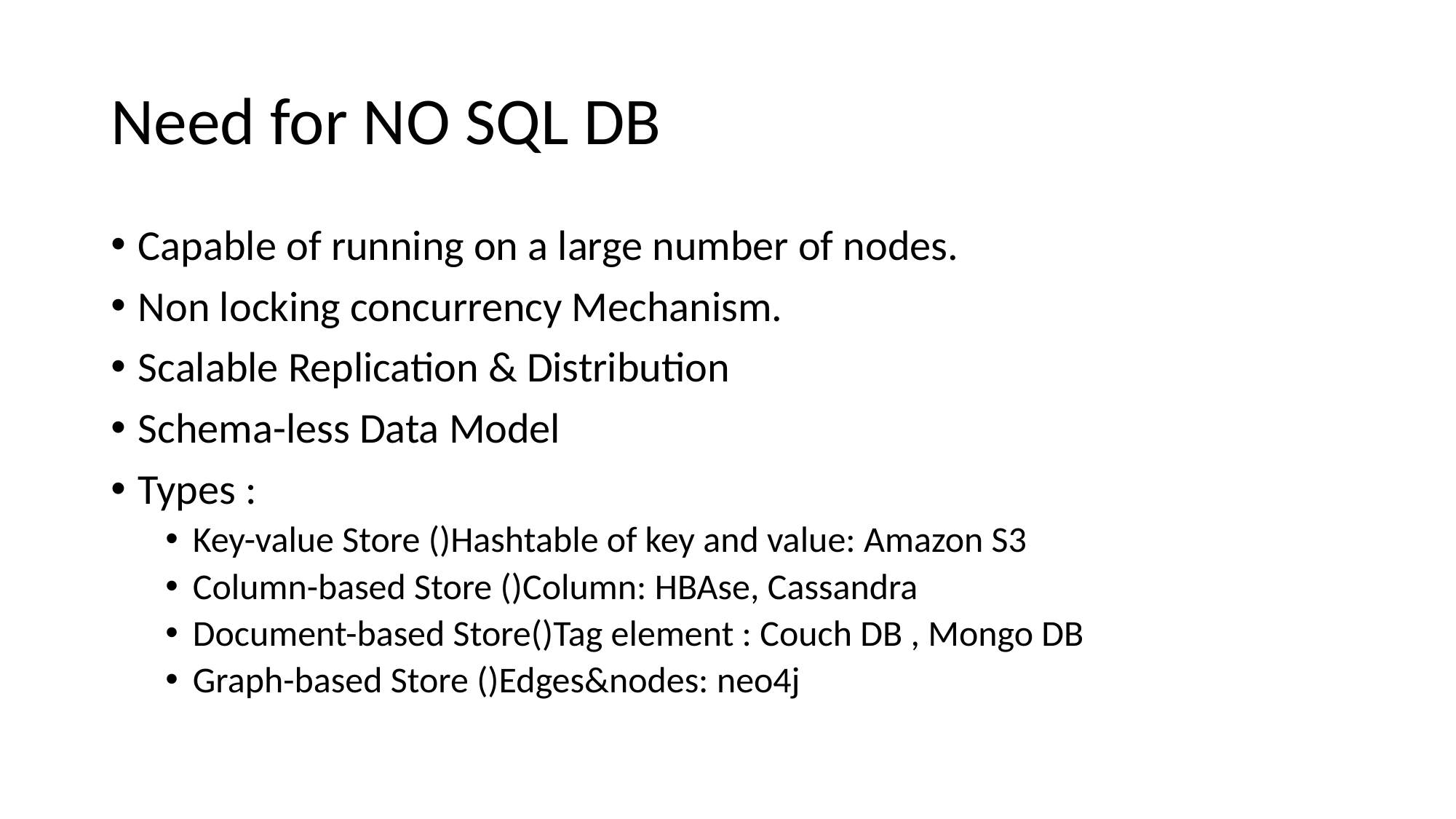

# Need for NO SQL DB
Capable of running on a large number of nodes.
Non locking concurrency Mechanism.
Scalable Replication & Distribution
Schema-less Data Model
Types :
Key-value Store ()Hashtable of key and value: Amazon S3
Column-based Store ()Column: HBAse, Cassandra
Document-based Store()Tag element : Couch DB , Mongo DB
Graph-based Store ()Edges&nodes: neo4j